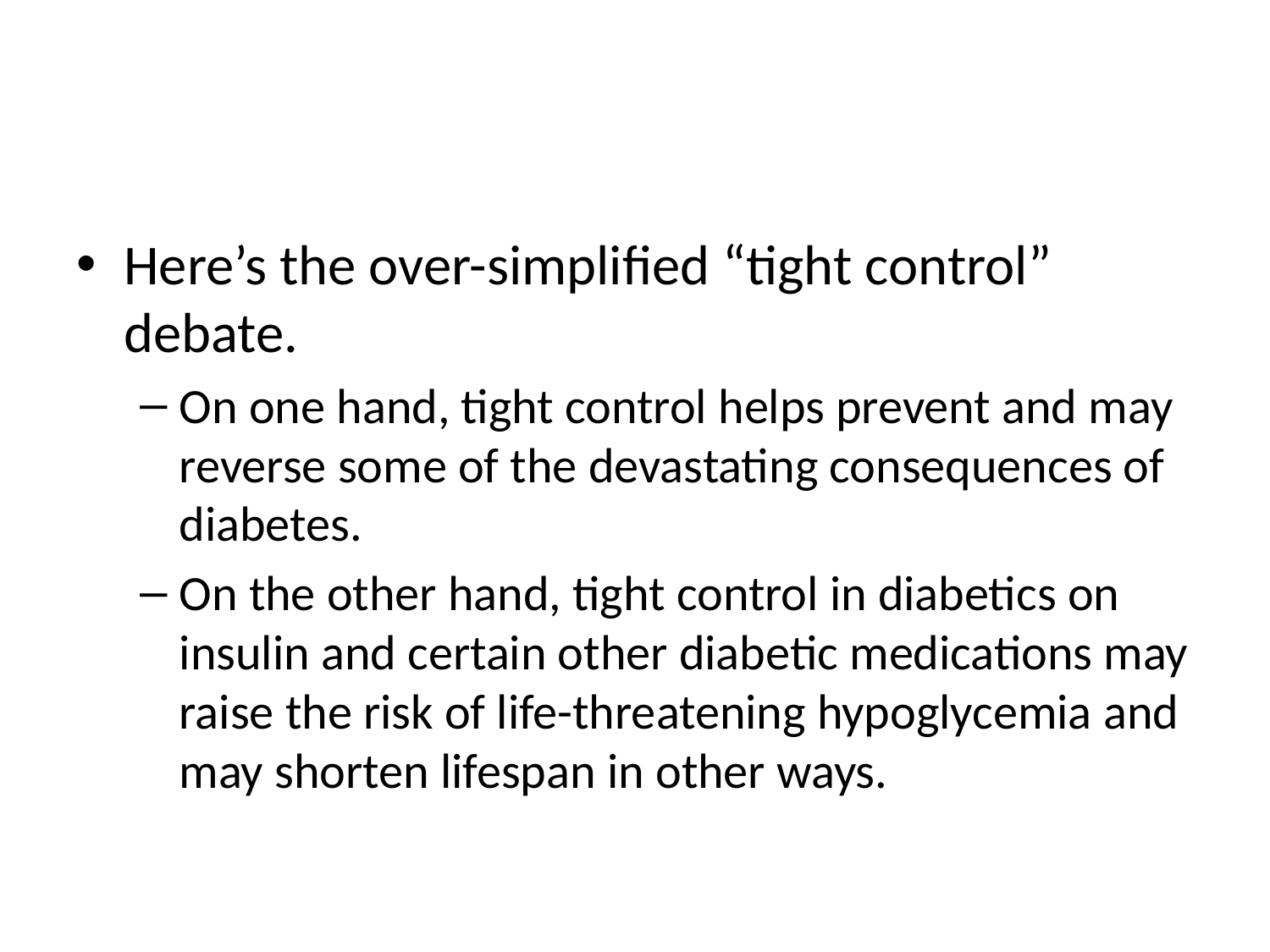

#
Here’s the over-simplified “tight control” debate.
On one hand, tight control helps prevent and may reverse some of the devastating consequences of diabetes.
On the other hand, tight control in diabetics on insulin and certain other diabetic medications may raise the risk of life-threatening hypoglycemia and may shorten lifespan in other ways.